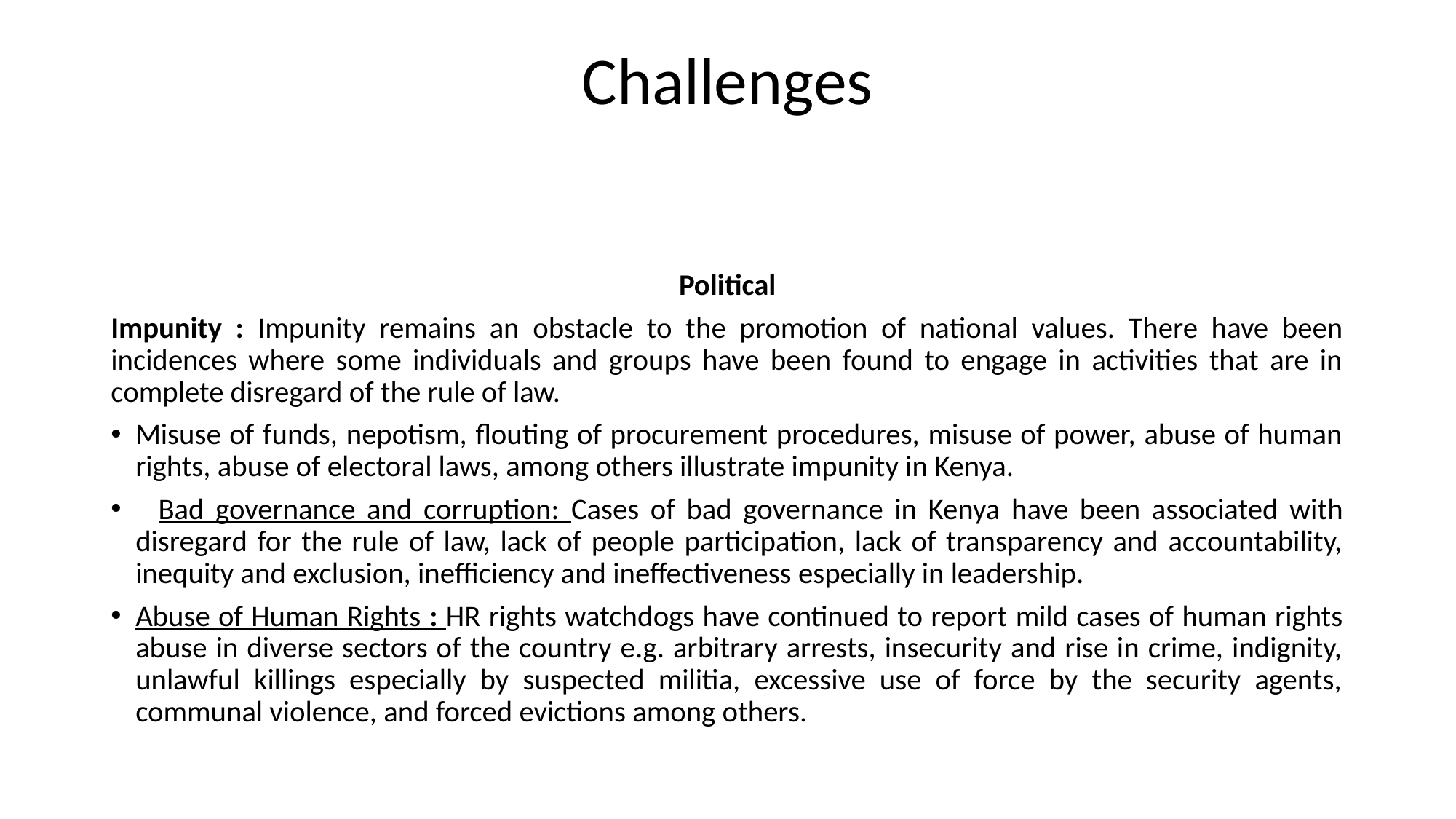

# Challenges

Political
Impunity : Impunity remains an obstacle to the promotion of national values. There have been incidences where some individuals and groups have been found to engage in activities that are in complete disregard of the rule of law.
Misuse of funds, nepotism, flouting of procurement procedures, misuse of power, abuse of human rights, abuse of electoral laws, among others illustrate impunity in Kenya.
  Bad governance and corruption: Cases of bad governance in Kenya have been associated with disregard for the rule of law, lack of people participation, lack of transparency and accountability, inequity and exclusion, inefficiency and ineffectiveness especially in leadership.
Abuse of Human Rights : HR rights watchdogs have continued to report mild cases of human rights abuse in diverse sectors of the country e.g. arbitrary arrests, insecurity and rise in crime, indignity, unlawful killings especially by suspected militia, excessive use of force by the security agents, communal violence, and forced evictions among others.